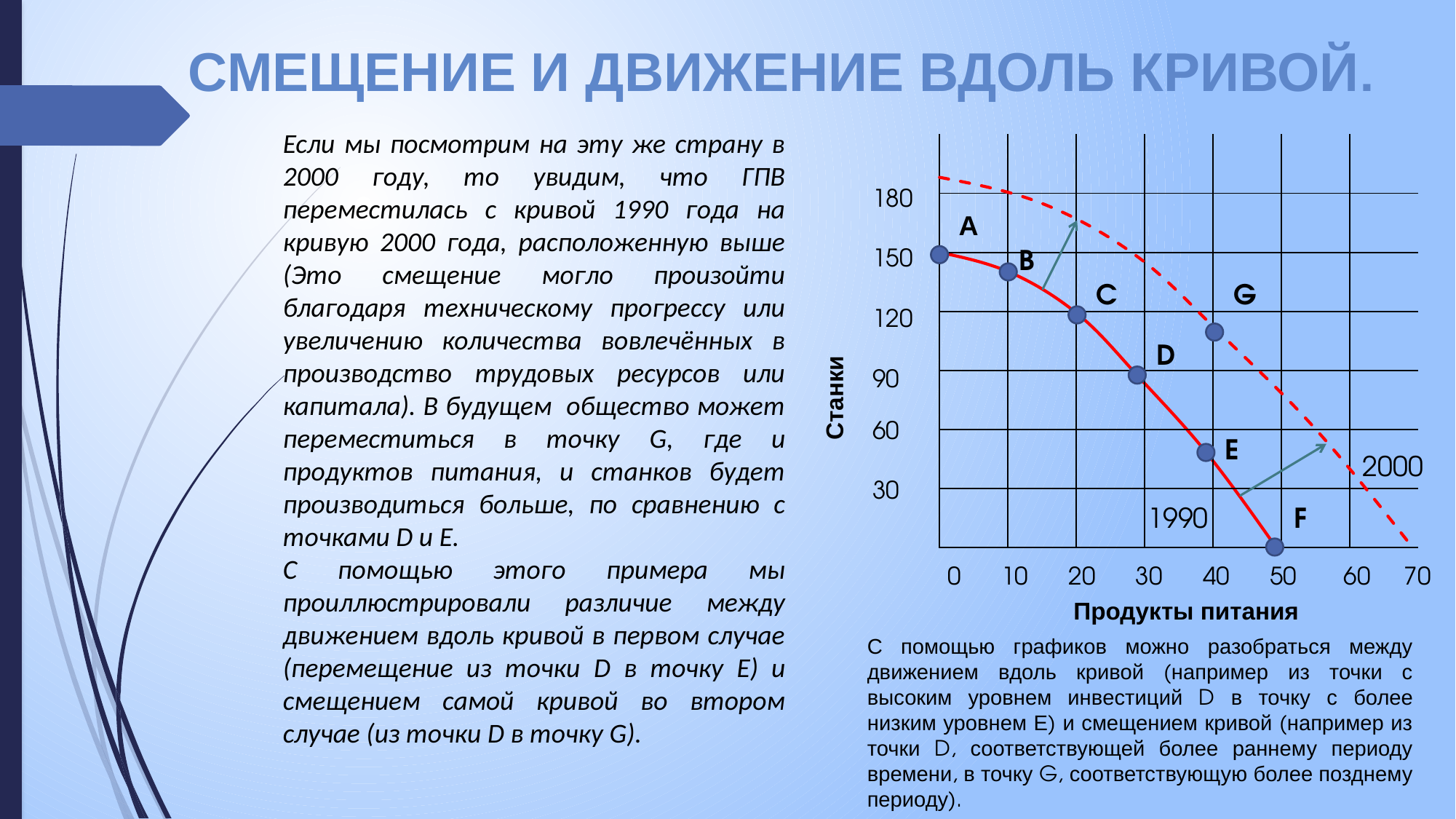

# Смещение и движение вдоль кривой.
Если мы посмотрим на эту же страну в 2000 году, то увидим, что ГПВ переместилась с кривой 1990 года на кривую 2000 года, расположенную выше (Это смещение могло произойти благодаря техническому прогрессу или увеличению количества вовлечённых в производство трудовых ресурсов или капитала). В будущем  общество может переместиться в точку G, где и продуктов питания, и станков будет производиться больше, по сравнению с точками D и E.
С помощью этого примера мы проиллюстрировали различие между движением вдоль кривой в первом случае (перемещение из точки D в точку E) и смещением самой кривой во втором случае (из точки D в точку G).
|  |  |  |  |  |  |  |
| --- | --- | --- | --- | --- | --- | --- |
|  |  |  |  |  |  |  |
|  |  |  |  |  |  |  |
|  |  |  |  |  |  |  |
|  |  |  |  |  |  |  |
|  |  |  |  |  |  |  |
|  |  |  |  |  |  |  |
180

А
B
150

C
G
120

D
90
Станки

60
E
2000

30
1990
F

      0      10      20      30      40      50       60     70
Продукты питания
С помощью графиков можно разобраться между движением вдоль кривой (например из точки с высоким уровнем инвестиций D в точку с более низким уровнем Е) и смещением кривой (например из точки D, соответствующей более раннему периоду времени, в точку G, соответствующую более позднему периоду).